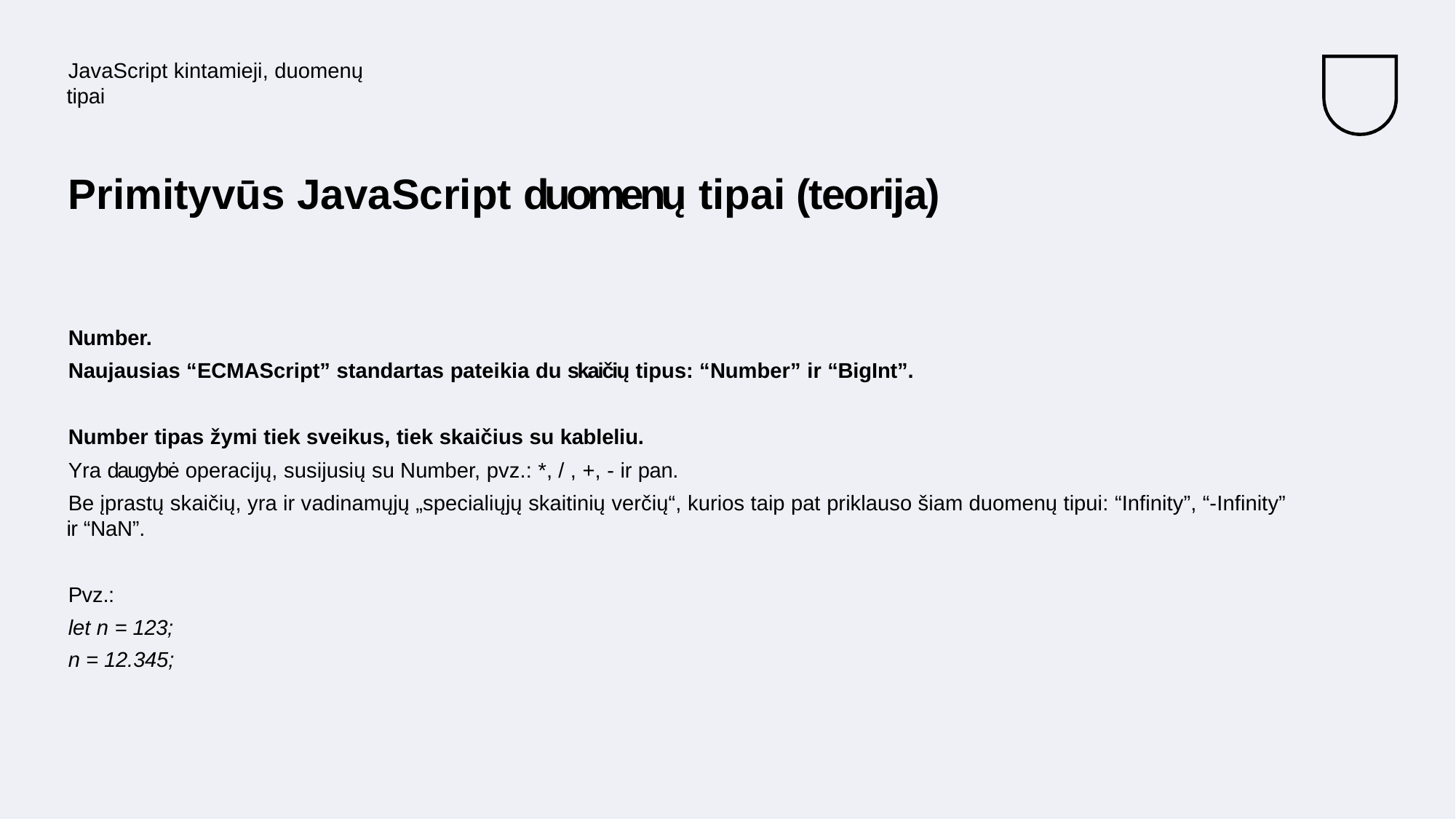

JavaScript kintamieji, duomenų tipai
# Primityvūs JavaScript duomenų tipai (teorija)
Number.
Naujausias “ECMAScript” standartas pateikia du skaičių tipus: “Number” ir “BigInt”.

Number tipas žymi tiek sveikus, tiek skaičius su kableliu.
Yra daugybė operacijų, susijusių su Number, pvz.: *, / , +, - ir pan.
Be įprastų skaičių, yra ir vadinamųjų „specialiųjų skaitinių verčių“, kurios taip pat priklauso šiam duomenų tipui: “Infinity”, “-Infinity” ir “NaN”.

Pvz.:
let n = 123;
n = 12.345;